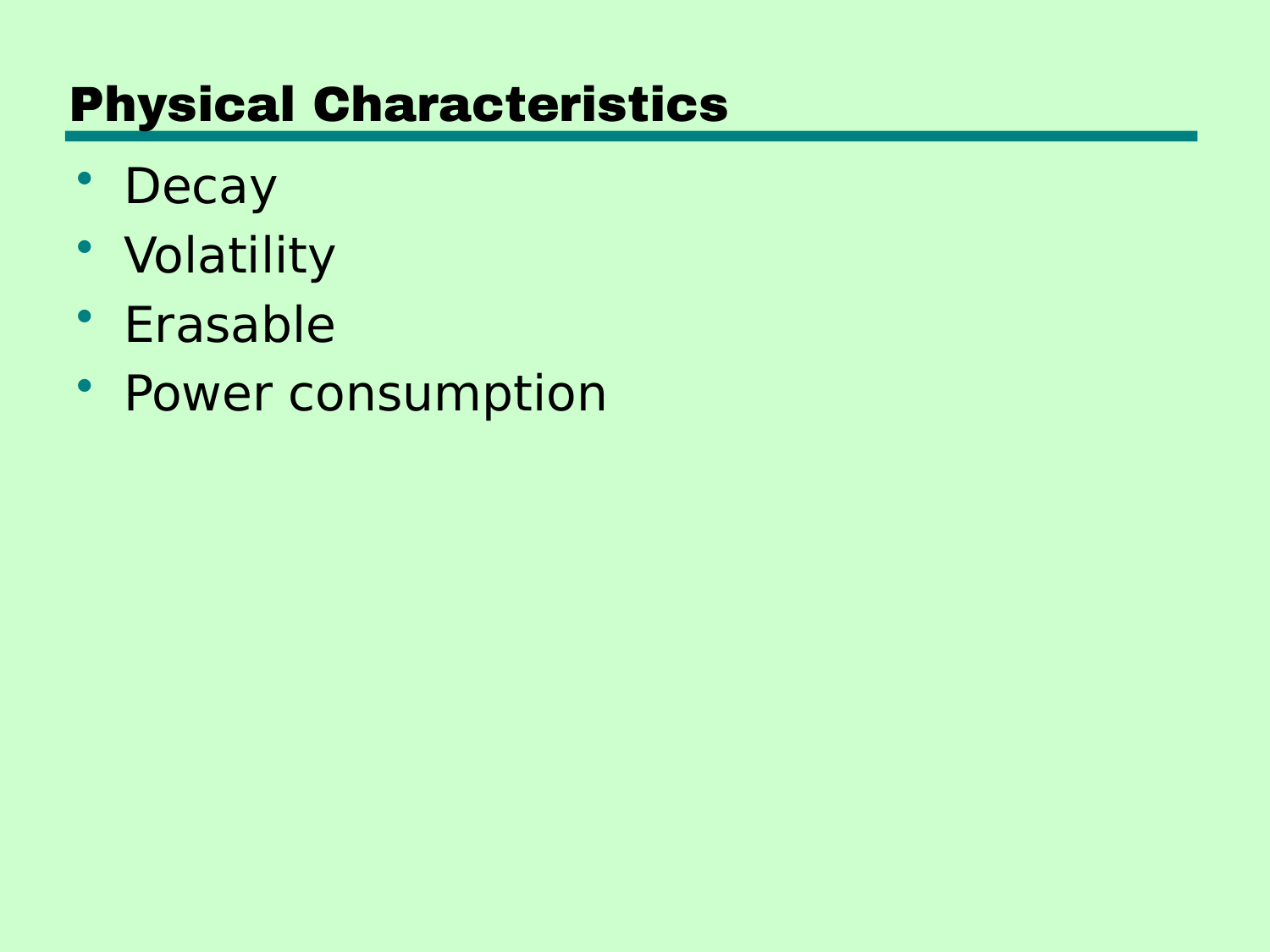

# Physical Characteristics
Decay
Volatility
Erasable
Power consumption